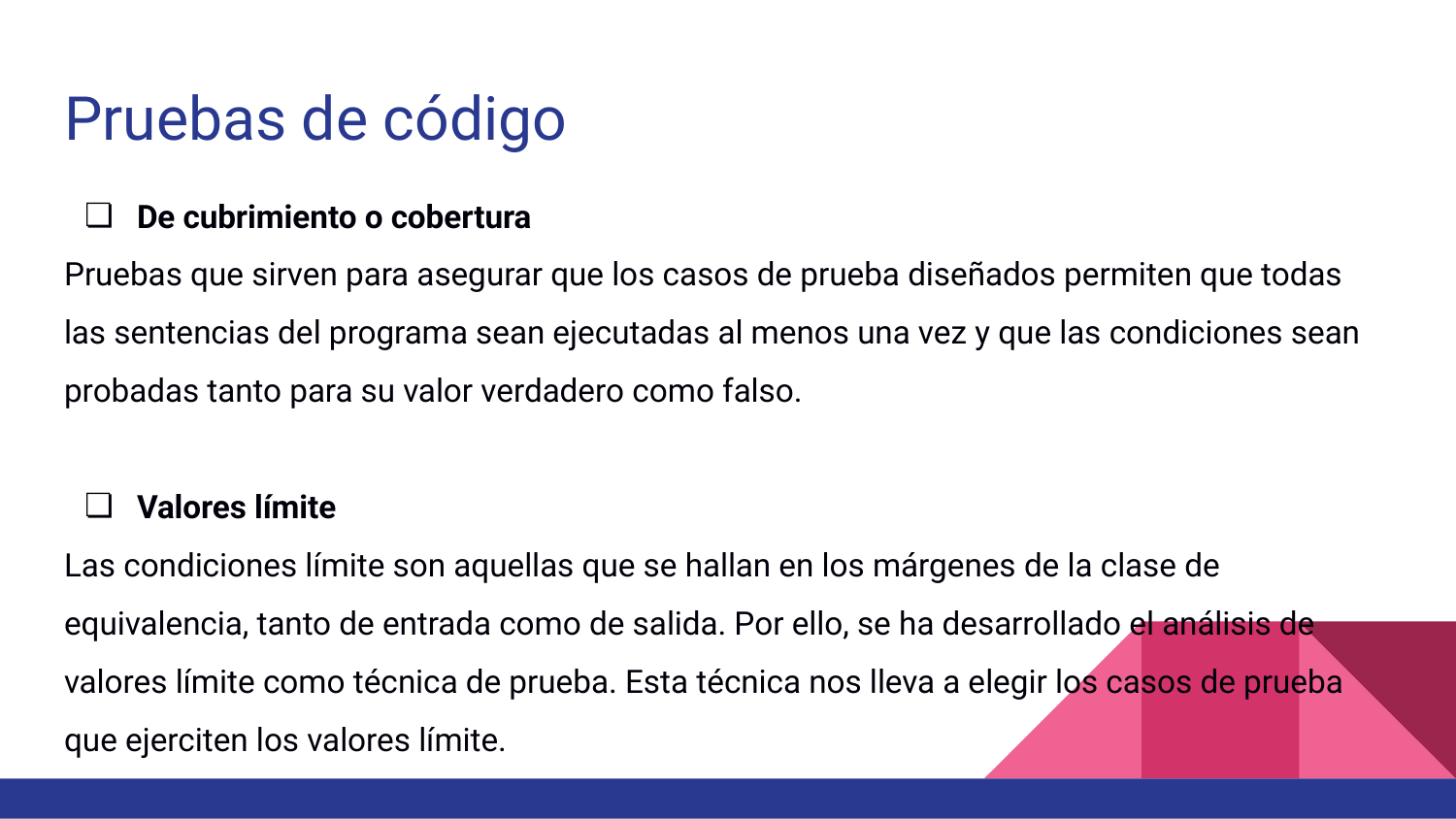

# Pruebas de código

De cubrimiento o cobertura
Pruebas que sirven para asegurar que los casos de prueba diseñados permiten que todas las sentencias del programa sean ejecutadas al menos una vez y que las condiciones sean probadas tanto para su valor verdadero como falso.

Valores límite
Las condiciones límite son aquellas que se hallan en los márgenes de la clase de equivalencia, tanto de entrada como de salida. Por ello, se ha desarrollado el análisis de valores límite como técnica de prueba. Esta técnica nos lleva a elegir los casos de prueba que ejerciten los valores límite.